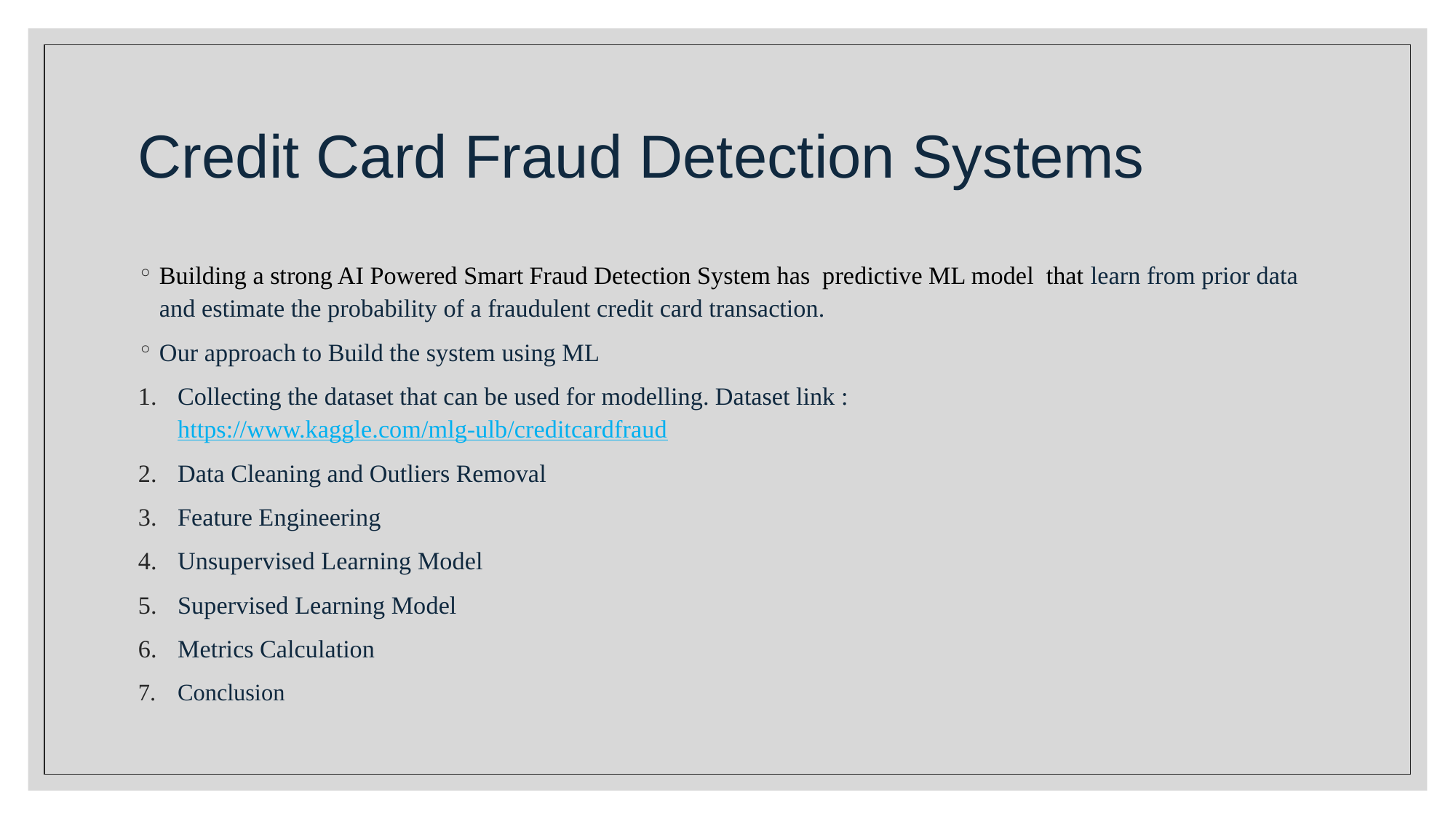

# Credit Card Fraud Detection Systems
Building a strong AI Powered Smart Fraud Detection System has  predictive ML model  that learn from prior data and estimate the probability of a fraudulent credit card transaction.
Our approach to Build the system using ML
Collecting the dataset that can be used for modelling. Dataset link : https://www.kaggle.com/mlg-ulb/creditcardfraud
Data Cleaning and Outliers Removal
Feature Engineering
Unsupervised Learning Model
Supervised Learning Model
Metrics Calculation
Conclusion